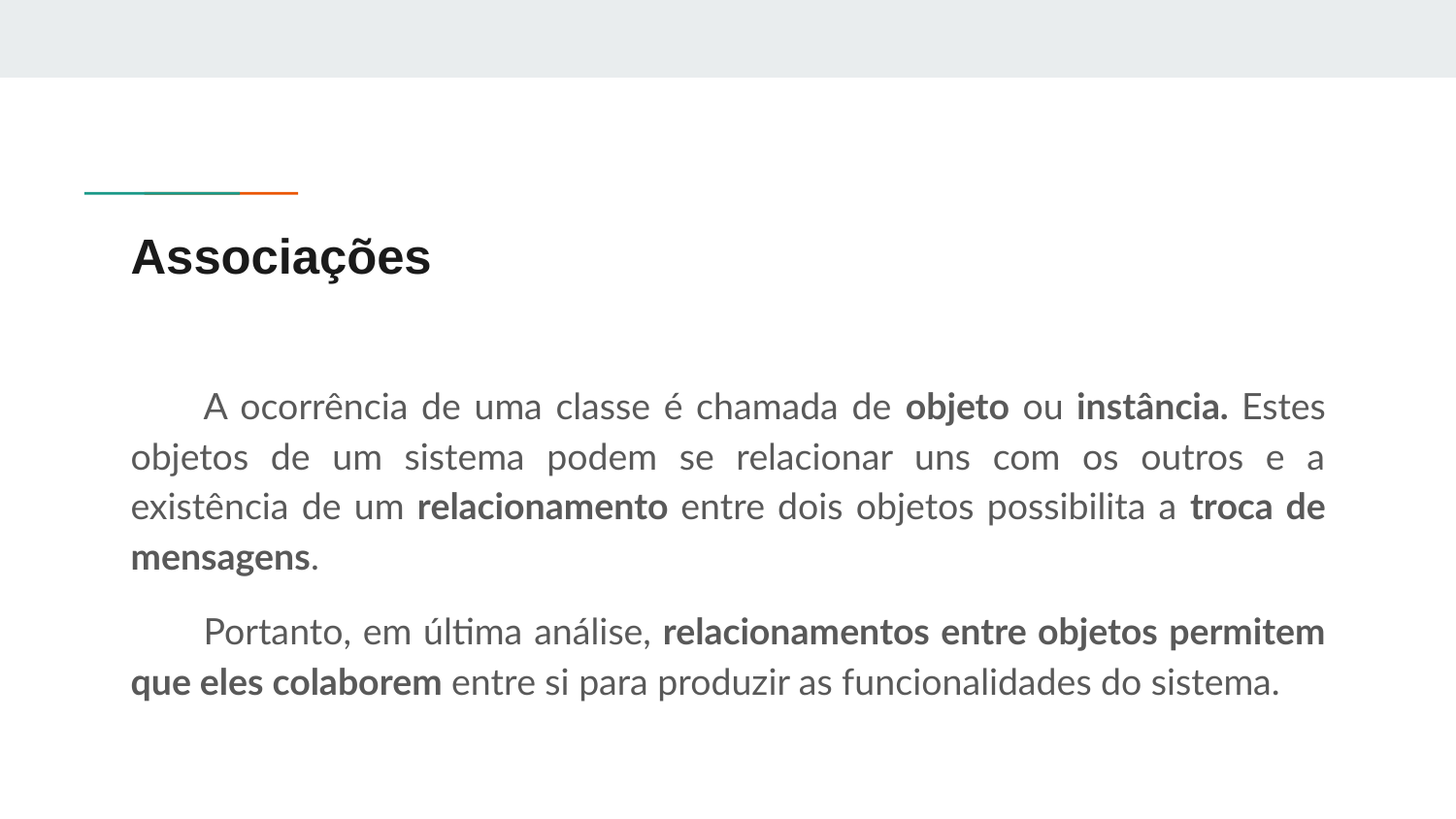

# Associações
A ocorrência de uma classe é chamada de objeto ou instância. Estes objetos de um sistema podem se relacionar uns com os outros e a existência de um relacionamento entre dois objetos possibilita a troca de mensagens.
Portanto, em última análise, relacionamentos entre objetos permitem que eles colaborem entre si para produzir as funcionalidades do sistema.